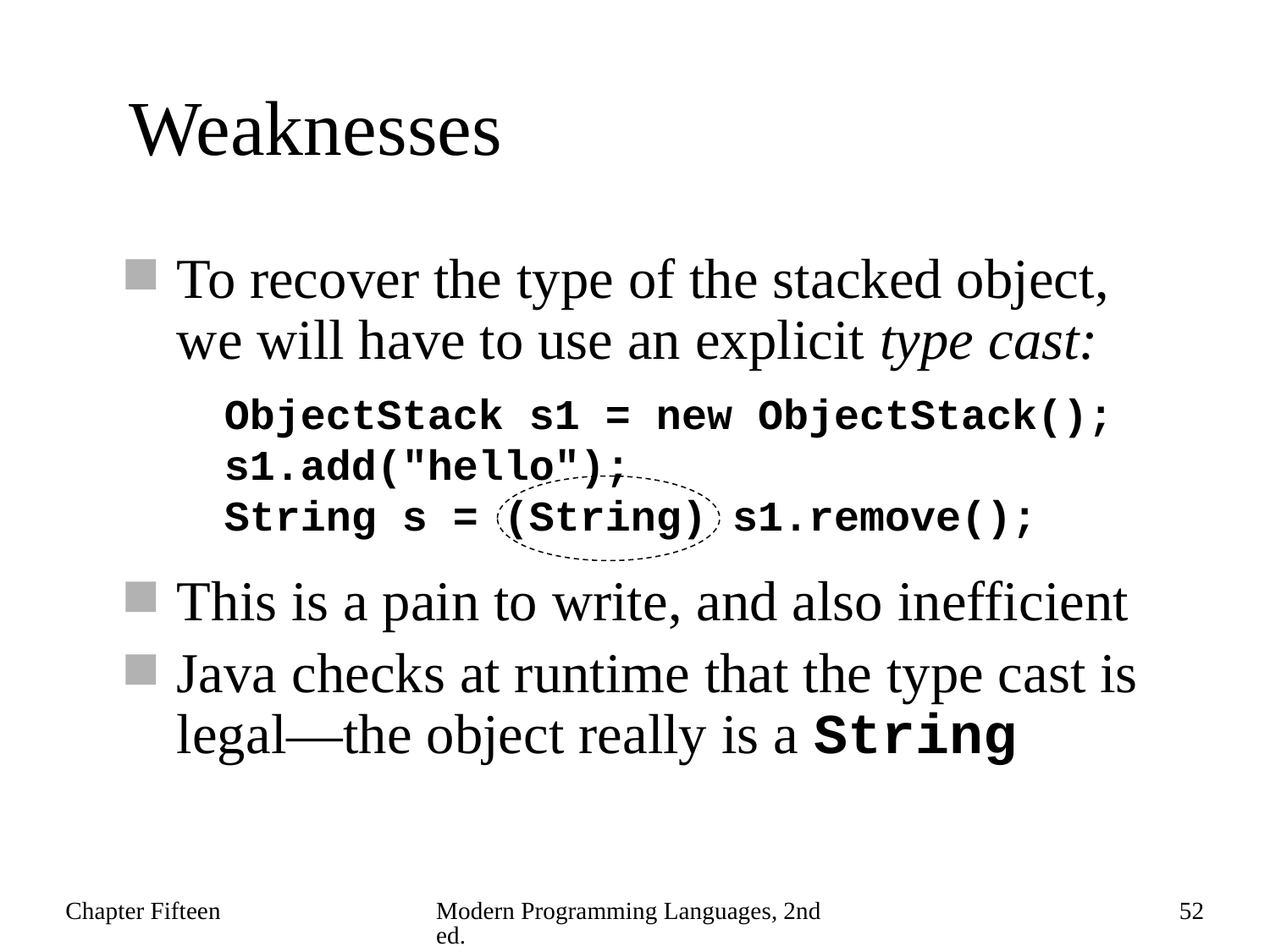

# Weaknesses
To recover the type of the stacked object, we will have to use an explicit type cast:
This is a pain to write, and also inefficient
Java checks at runtime that the type cast is legal—the object really is a String
ObjectStack s1 = new ObjectStack();
s1.add("hello");
String s = (String) s1.remove();

Chapter Fifteen
Modern Programming Languages, 2nd ed.
52